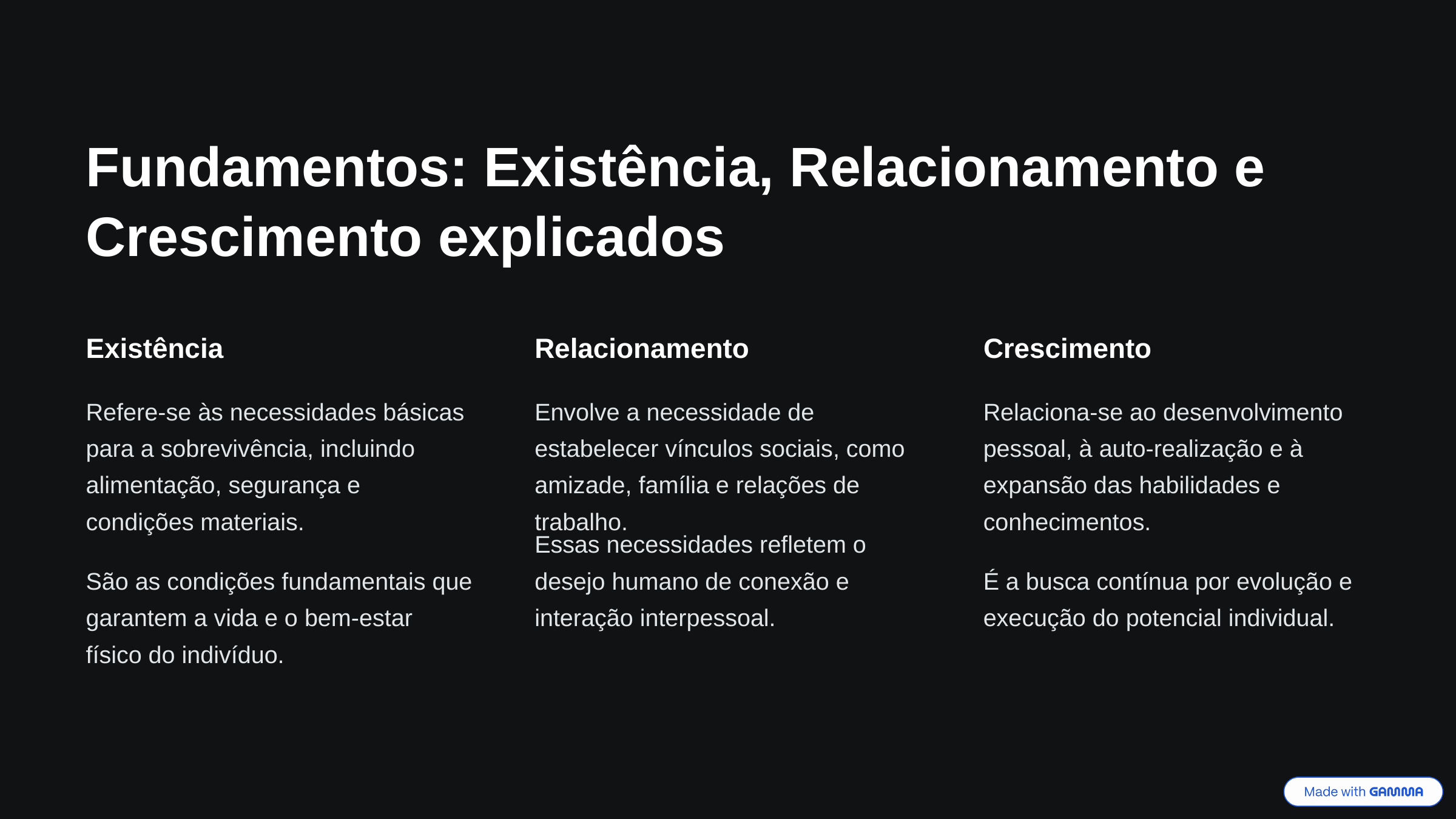

Fundamentos: Existência, Relacionamento e Crescimento explicados
Existência
Relacionamento
Crescimento
Refere-se às necessidades básicas para a sobrevivência, incluindo alimentação, segurança e condições materiais.
Envolve a necessidade de estabelecer vínculos sociais, como amizade, família e relações de trabalho.
Relaciona-se ao desenvolvimento pessoal, à auto-realização e à expansão das habilidades e conhecimentos.
Essas necessidades refletem o desejo humano de conexão e interação interpessoal.
São as condições fundamentais que garantem a vida e o bem-estar físico do indivíduo.
É a busca contínua por evolução e execução do potencial individual.